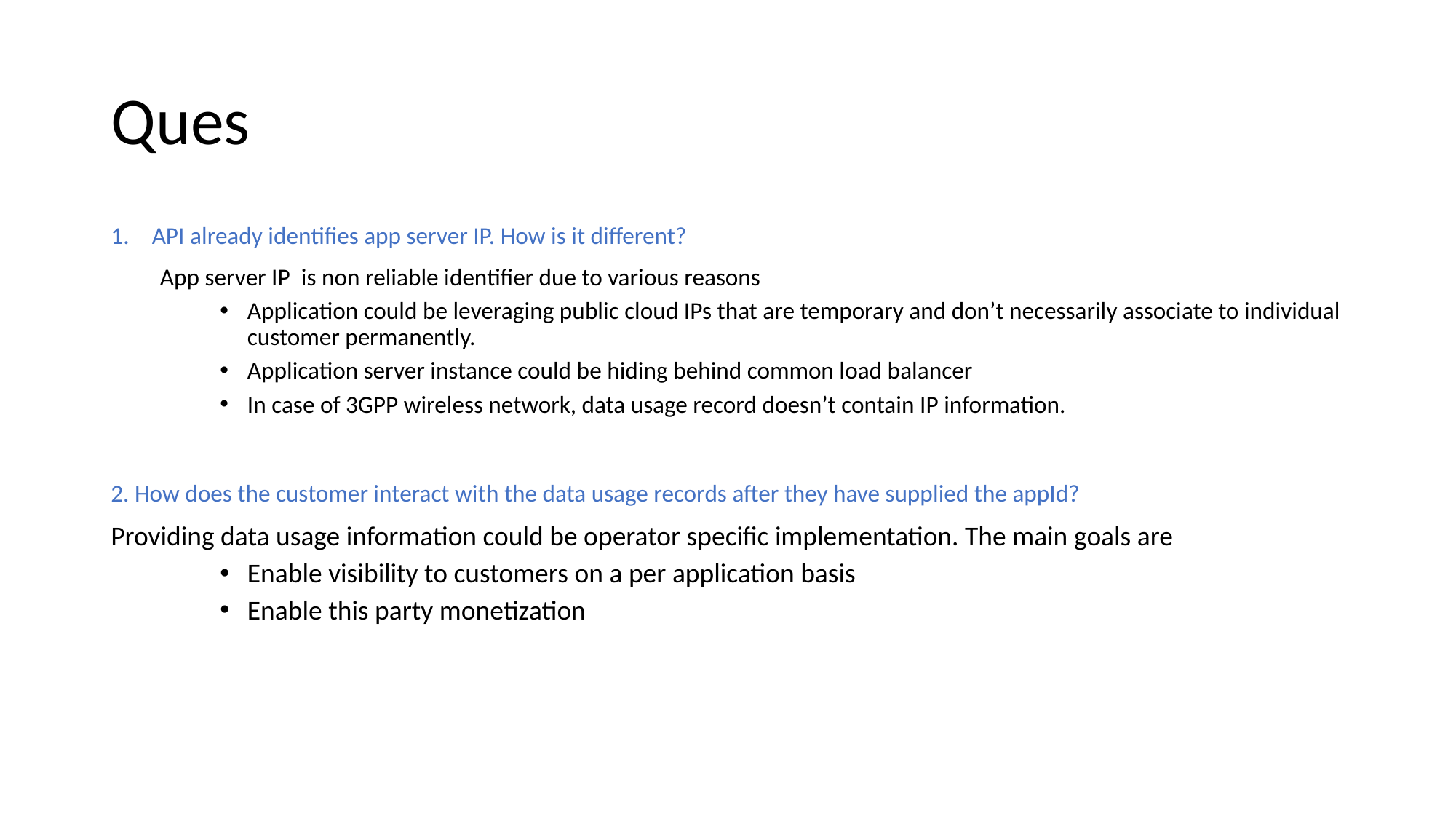

# Ques
API already identifies app server IP. How is it different?
         App server IP  is non reliable identifier due to various reasons
Application could be leveraging public cloud IPs that are temporary and don’t necessarily associate to individual customer permanently.
Application server instance could be hiding behind common load balancer
In case of 3GPP wireless network, data usage record doesn’t contain IP information.

2. How does the customer interact with the data usage records after they have supplied the appId?
Providing data usage information could be operator specific implementation. The main goals are
Enable visibility to customers on a per application basis
Enable this party monetization